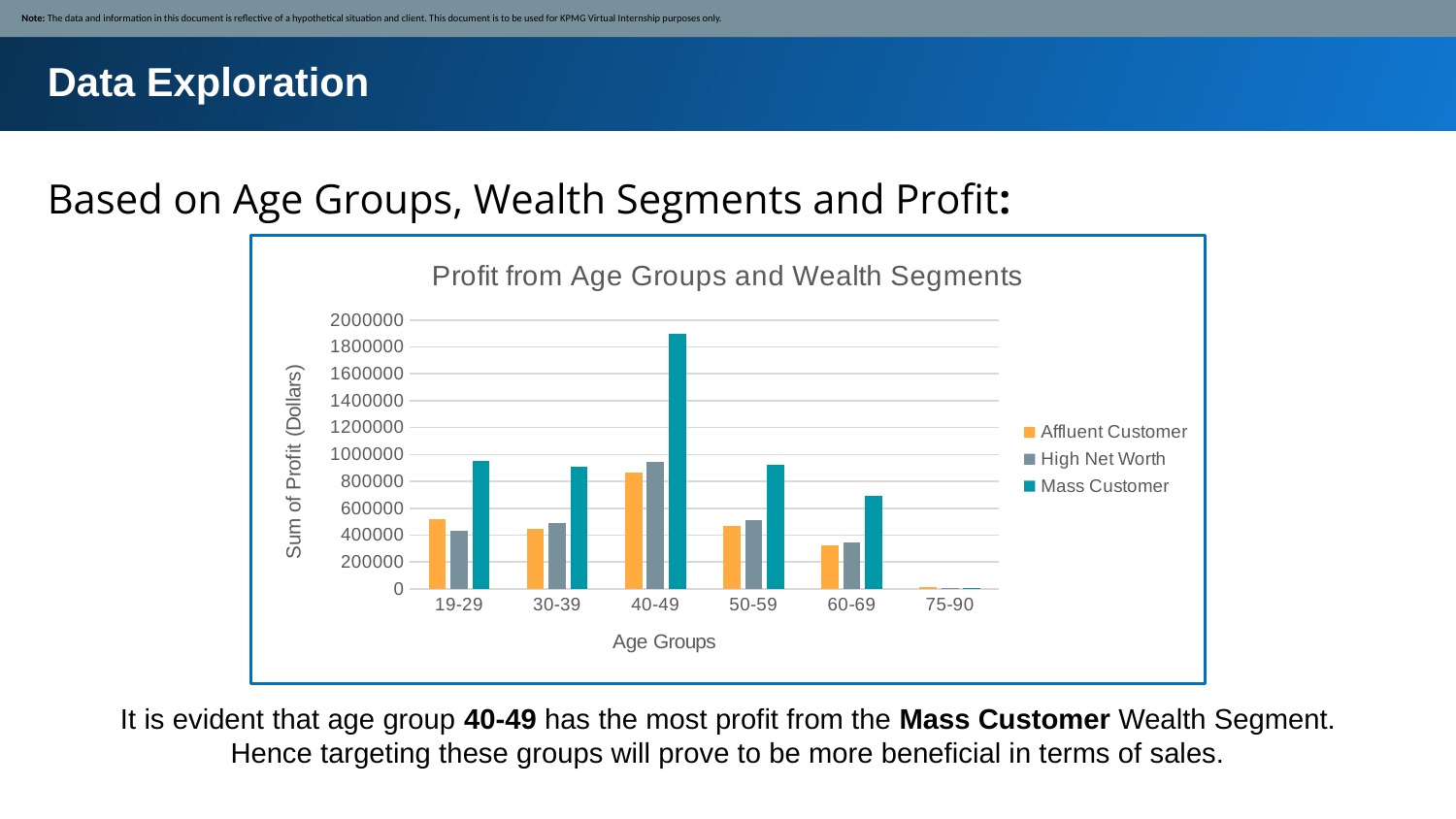

Note: The data and information in this document is reflective of a hypothetical situation and client. This document is to be used for KPMG Virtual Internship purposes only.
Data Exploration
Based on Age Groups, Wealth Segments and Profit:

### Chart: Profit from Age Groups and Wealth Segments

| Category | Affluent Customer | High Net Worth | Mass Customer |
|---|---|---|---|
| 19-29 | 516188.2000000003 | 433662.70999999985 | 952507.2100000021 |
| 30-39 | 447235.92999999947 | 486731.25000000006 | 910049.9700000015 |
| 40-49 | 867515.6199999996 | 946494.4999999993 | 1898875.3000000066 |
| 50-59 | 464747.84999999945 | 510049.3899999997 | 924419.4300000007 |
| 60-69 | 325147.95999999985 | 342415.5799999996 | 692752.5399999999 |
| 75-90 | 15668.100000000002 | 4523.2300000000005 | 2977.11 |
It is evident that age group 40-49 has the most profit from the Mass Customer Wealth Segment. Hence targeting these groups will prove to be more beneficial in terms of sales.